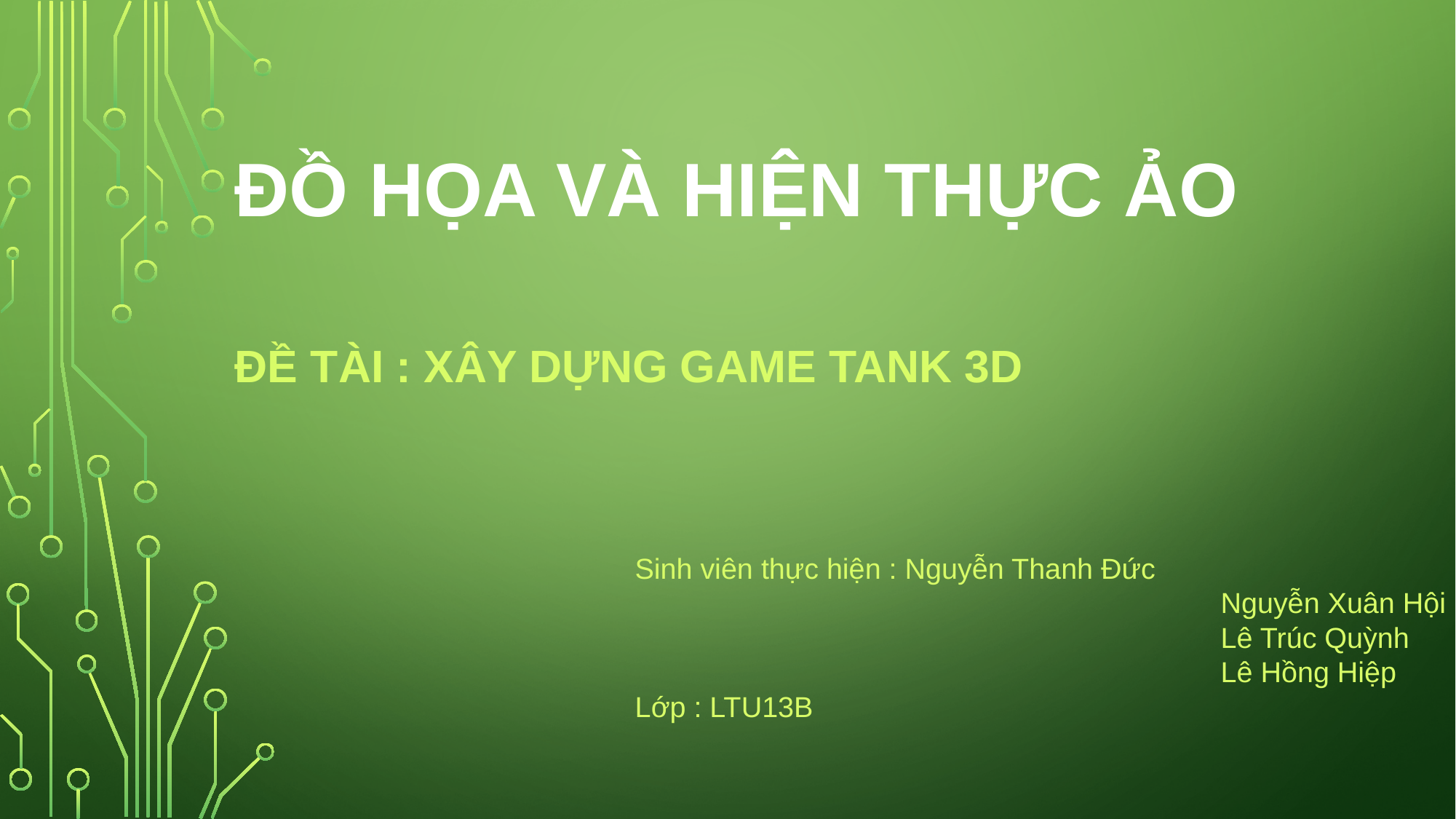

# Đồ họa và hiện thực ảo
Đề tài : xây dựng game tank 3d
Sinh viên thực hiện : Nguyễn Thanh Đức
				 	     Nguyễn Xuân Hội
				 	     Lê Trúc Quỳnh
					     Lê Hồng Hiệp
Lớp : LTU13B